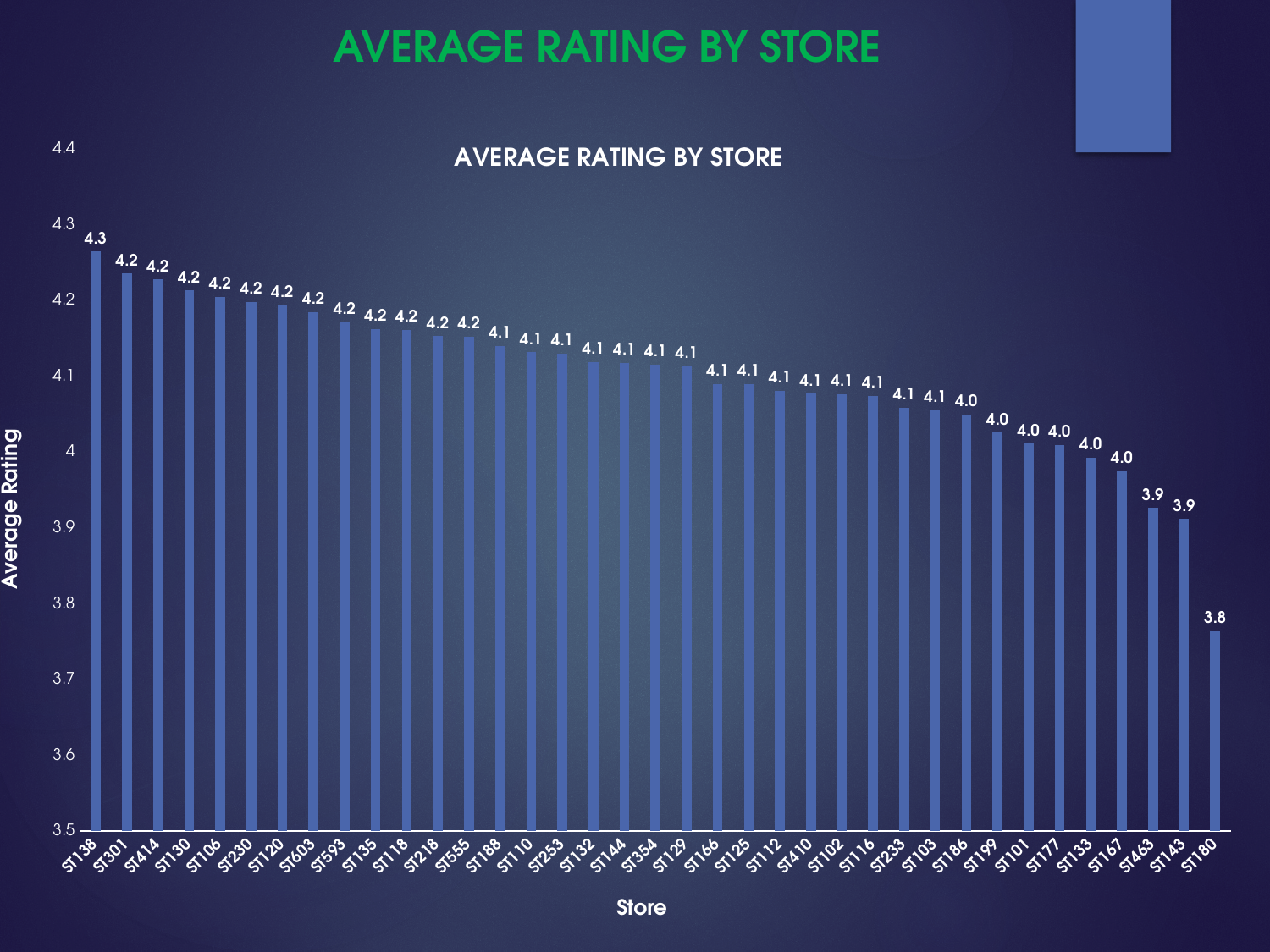

AVERAGE RATING BY STORE

### Chart: AVERAGE RATING BY STORE

| Category | cust_rating |
|---|---|
| ST138 | 4.264972 |
| ST301 | 4.235835 |
| ST414 | 4.228089 |
| ST130 | 4.21327 |
| ST106 | 4.20523 |
| ST230 | 4.198653 |
| ST120 | 4.194046 |
| ST603 | 4.184958 |
| ST593 | 4.171899 |
| ST135 | 4.162942 |
| ST118 | 4.161862 |
| ST218 | 4.153022 |
| ST555 | 4.152699 |
| ST188 | 4.140432 |
| ST110 | 4.132033 |
| ST253 | 4.130434 |
| ST132 | 4.119286 |
| ST144 | 4.117898 |
| ST354 | 4.115596 |
| ST129 | 4.114209 |
| ST166 | 4.090382 |
| ST125 | 4.090264 |
| ST112 | 4.0811 |
| ST410 | 4.07753 |
| ST102 | 4.076759 |
| ST116 | 4.074463 |
| ST233 | 4.059103 |
| ST103 | 4.055906 |
| ST186 | 4.049914 |
| ST199 | 4.025777 |
| ST101 | 4.011617 |
| ST177 | 4.010028 |
| ST133 | 3.993237 |
| ST167 | 3.975252 |
| ST463 | 3.926352 |
| ST143 | 3.912266 |
| ST180 | 3.764194 |